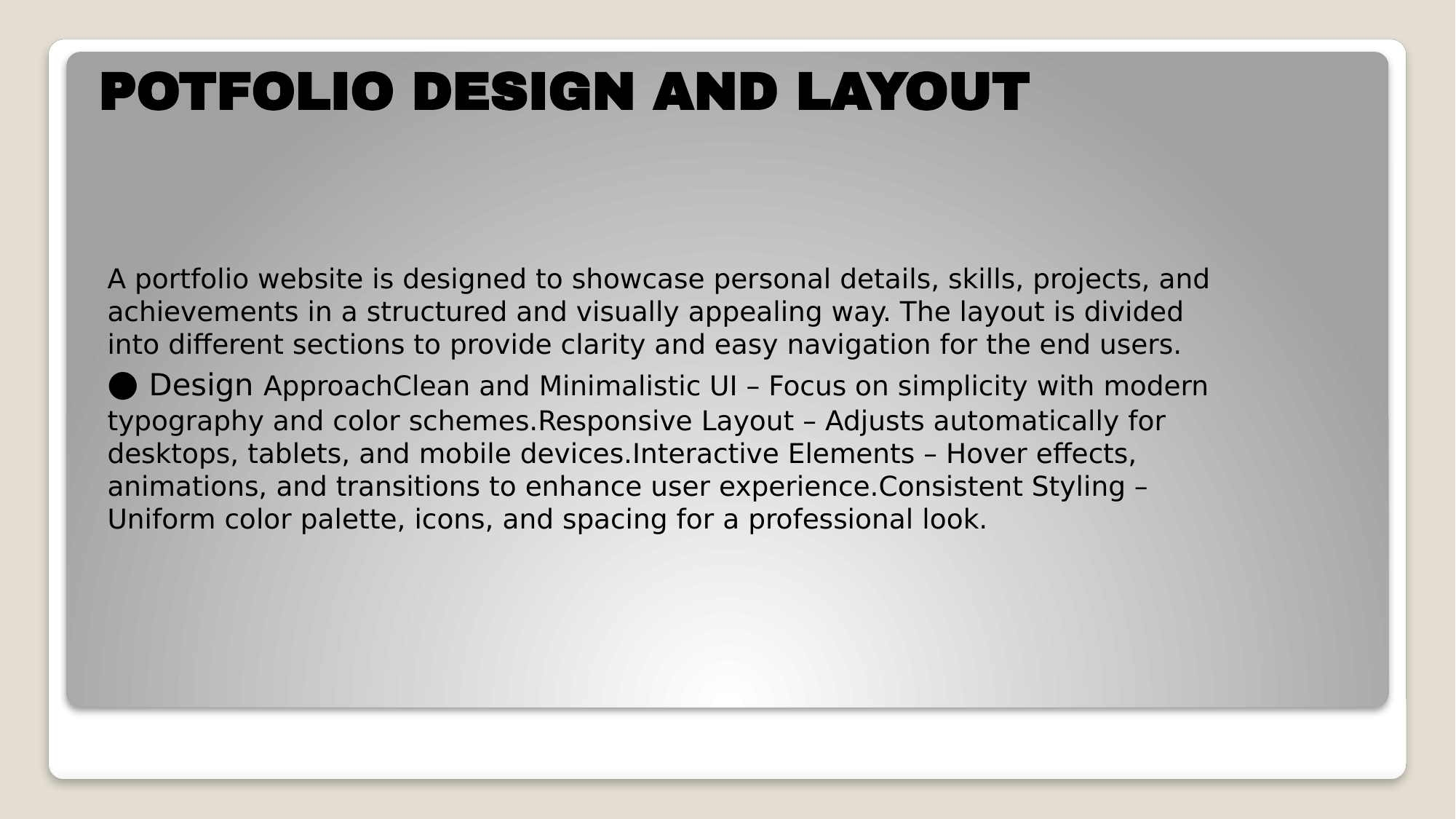

# POTFOLIO DESIGN AND LAYOUT
A portfolio website is designed to showcase personal details, skills, projects, and achievements in a structured and visually appealing way. The layout is divided into different sections to provide clarity and easy navigation for the end users.
● Design ApproachClean and Minimalistic UI – Focus on simplicity with modern typography and color schemes.Responsive Layout – Adjusts automatically for desktops, tablets, and mobile devices.Interactive Elements – Hover effects, animations, and transitions to enhance user experience.Consistent Styling – Uniform color palette, icons, and spacing for a professional look.